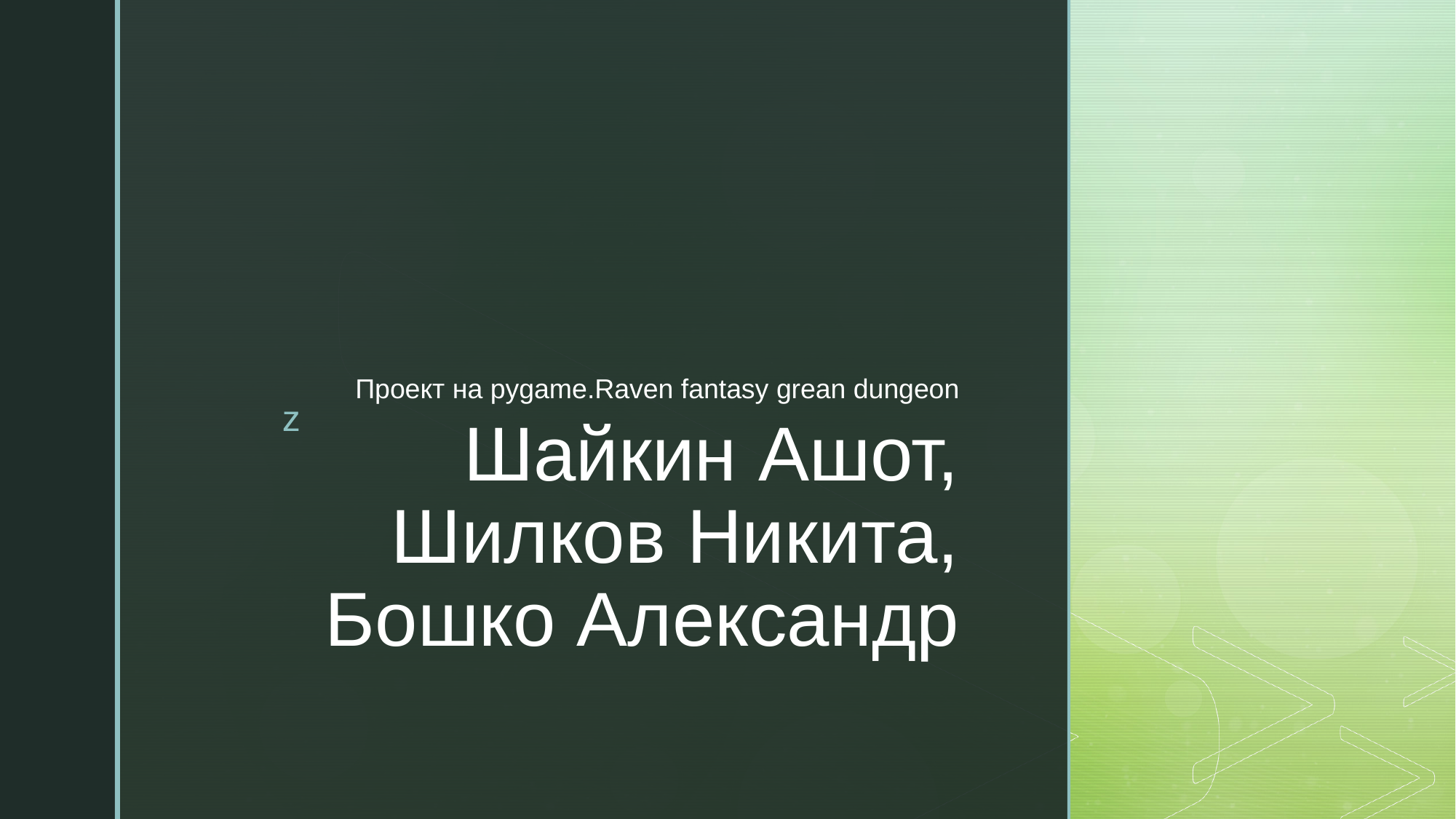

Проект на pygame.Raven fantasy grean dungeon
# Шайкин Ашот, Шилков Никита, Бошко Александр